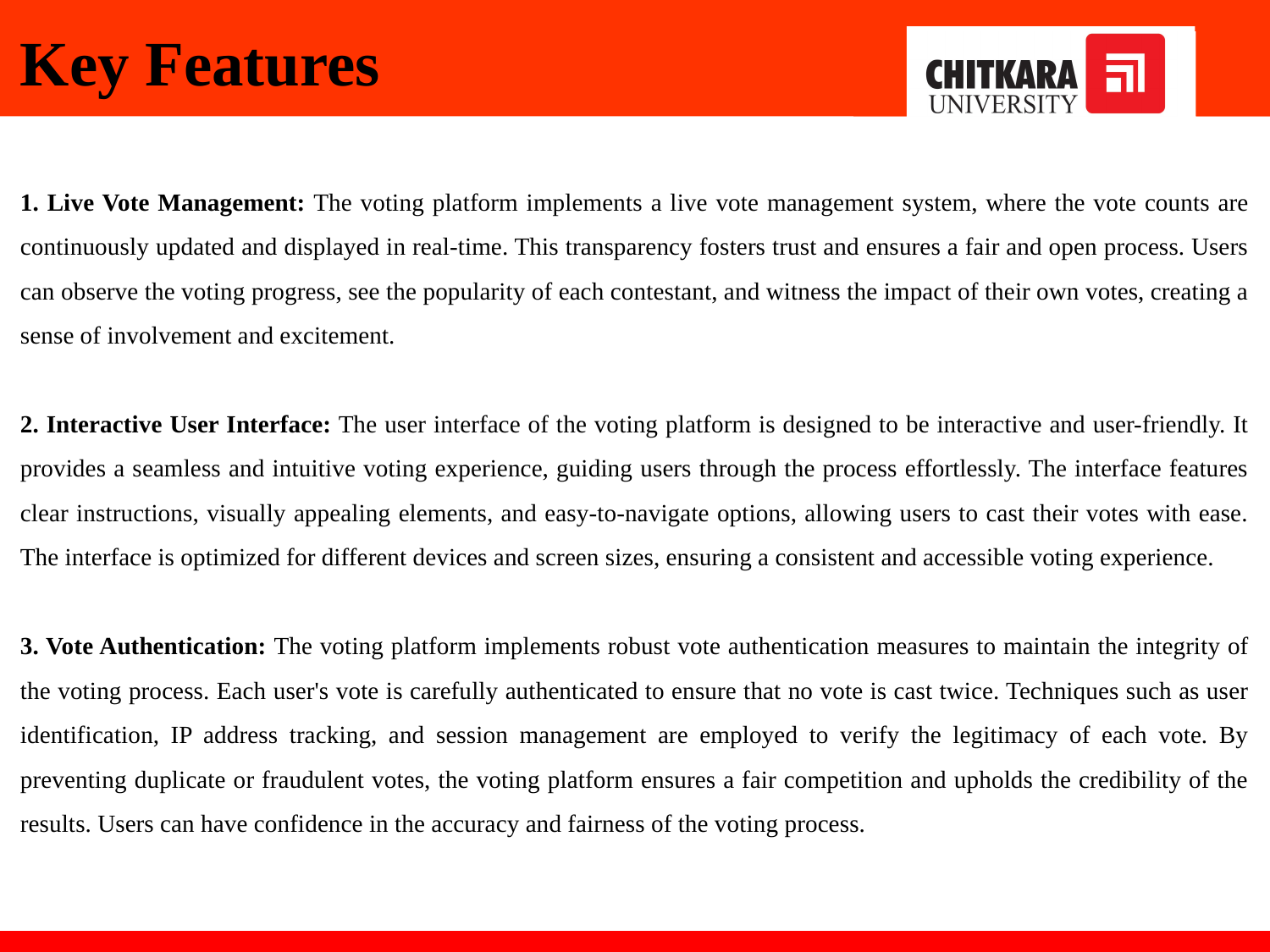

Key Features
1. Live Vote Management: The voting platform implements a live vote management system, where the vote counts are continuously updated and displayed in real-time. This transparency fosters trust and ensures a fair and open process. Users can observe the voting progress, see the popularity of each contestant, and witness the impact of their own votes, creating a sense of involvement and excitement.

2. Interactive User Interface: The user interface of the voting platform is designed to be interactive and user-friendly. It provides a seamless and intuitive voting experience, guiding users through the process effortlessly. The interface features clear instructions, visually appealing elements, and easy-to-navigate options, allowing users to cast their votes with ease. The interface is optimized for different devices and screen sizes, ensuring a consistent and accessible voting experience.

3. Vote Authentication: The voting platform implements robust vote authentication measures to maintain the integrity of the voting process. Each user's vote is carefully authenticated to ensure that no vote is cast twice. Techniques such as user identification, IP address tracking, and session management are employed to verify the legitimacy of each vote. By preventing duplicate or fraudulent votes, the voting platform ensures a fair competition and upholds the credibility of the results. Users can have confidence in the accuracy and fairness of the voting process.